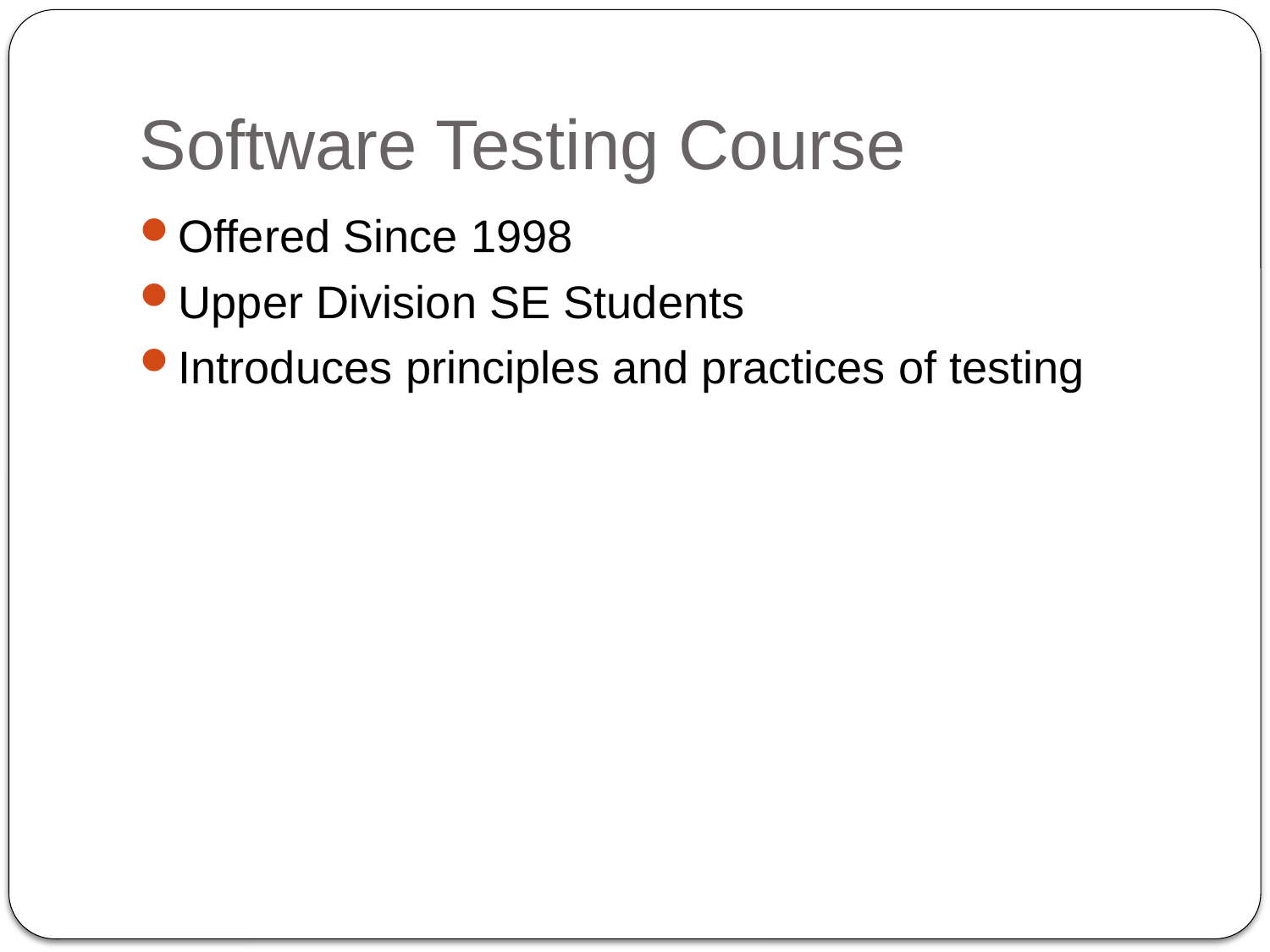

# Software Testing Course
Offered Since 1998
Upper Division SE Students
Introduces principles and practices of testing